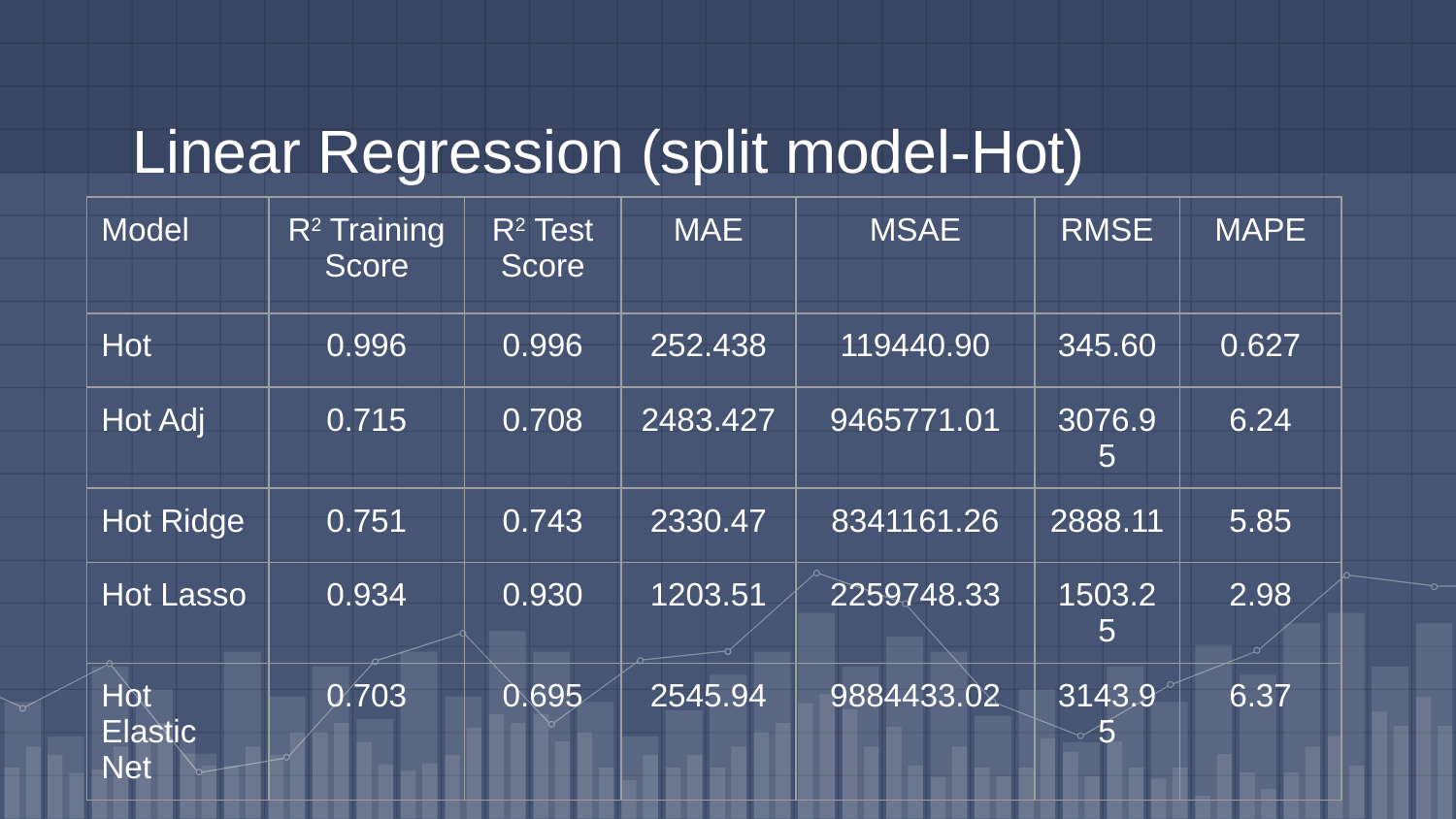

# Linear Regression (split model-Hot)
| Model | R2 Training Score | R2 Test Score | MAE | MSAE | RMSE | MAPE |
| --- | --- | --- | --- | --- | --- | --- |
| Hot | 0.996 | 0.996 | 252.438 | 119440.90 | 345.60 | 0.627 |
| Hot Adj | 0.715 | 0.708 | 2483.427 | 9465771.01 | 3076.95 | 6.24 |
| Hot Ridge | 0.751 | 0.743 | 2330.47 | 8341161.26 | 2888.11 | 5.85 |
| Hot Lasso | 0.934 | 0.930 | 1203.51 | 2259748.33 | 1503.25 | 2.98 |
| Hot Elastic Net | 0.703 | 0.695 | 2545.94 | 9884433.02 | 3143.95 | 6.37 |